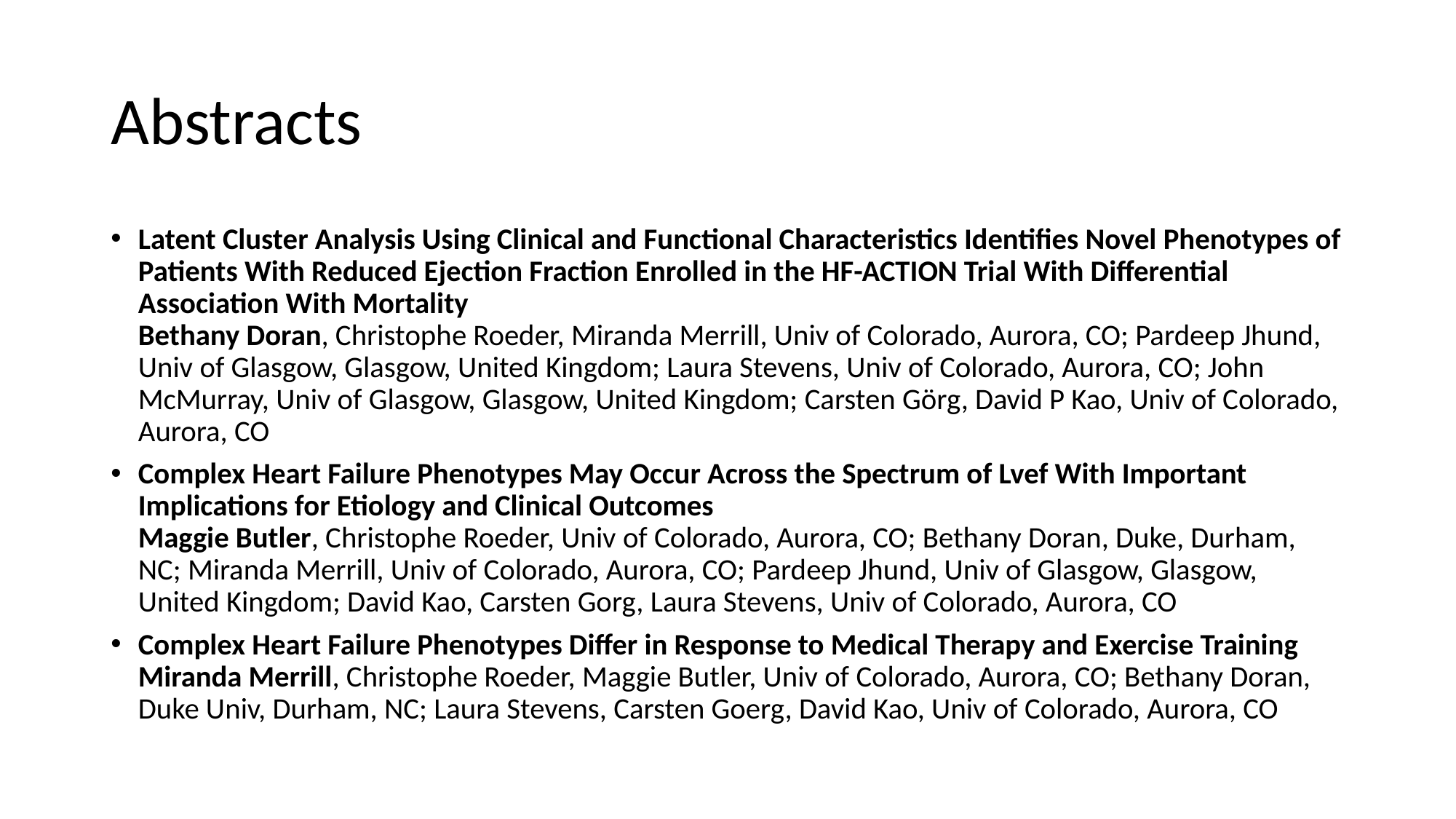

# Abstracts
Latent Cluster Analysis Using Clinical and Functional Characteristics Identifies Novel Phenotypes of Patients With Reduced Ejection Fraction Enrolled in the HF-ACTION Trial With Differential Association With Mortality
Bethany Doran, Christophe Roeder, Miranda Merrill, Univ of Colorado, Aurora, CO; Pardeep Jhund, Univ of Glasgow, Glasgow, United Kingdom; Laura Stevens, Univ of Colorado, Aurora, CO; John McMurray, Univ of Glasgow, Glasgow, United Kingdom; Carsten Görg, David P Kao, Univ of Colorado, Aurora, CO
Complex Heart Failure Phenotypes May Occur Across the Spectrum of Lvef With Important Implications for Etiology and Clinical Outcomes
Maggie Butler, Christophe Roeder, Univ of Colorado, Aurora, CO; Bethany Doran, Duke, Durham, NC; Miranda Merrill, Univ of Colorado, Aurora, CO; Pardeep Jhund, Univ of Glasgow, Glasgow, United Kingdom; David Kao, Carsten Gorg, Laura Stevens, Univ of Colorado, Aurora, CO
Complex Heart Failure Phenotypes Differ in Response to Medical Therapy and Exercise Training
Miranda Merrill, Christophe Roeder, Maggie Butler, Univ of Colorado, Aurora, CO; Bethany Doran, Duke Univ, Durham, NC; Laura Stevens, Carsten Goerg, David Kao, Univ of Colorado, Aurora, CO